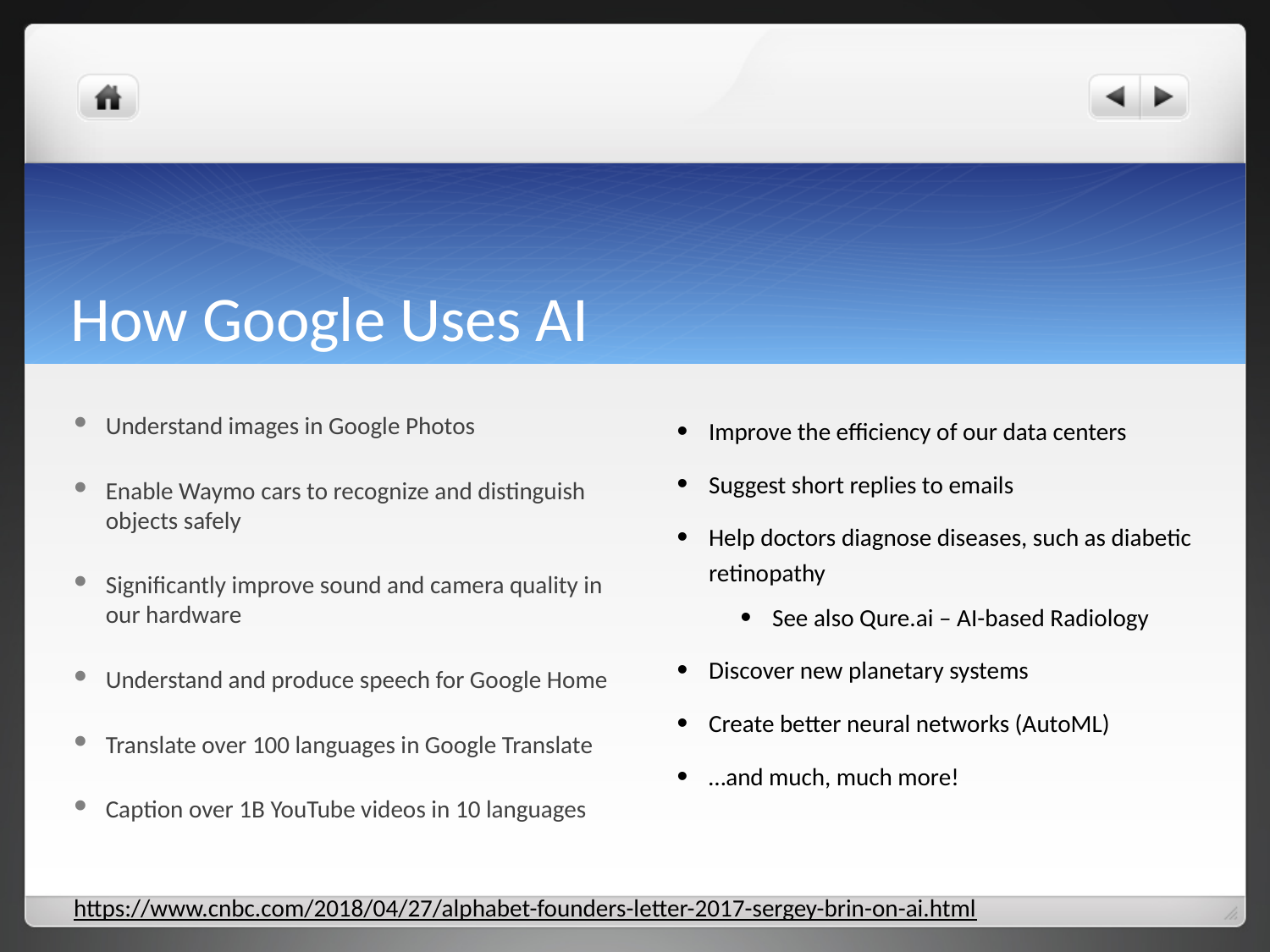

# How Google Uses AI
Improve the efficiency of our data centers
Suggest short replies to emails
Help doctors diagnose diseases, such as diabetic retinopathy
See also Qure.ai – AI-based Radiology
Discover new planetary systems
Create better neural networks (AutoML)
…and much, much more!
Understand images in Google Photos
Enable Waymo cars to recognize and distinguish objects safely
Significantly improve sound and camera quality in our hardware
Understand and produce speech for Google Home
Translate over 100 languages in Google Translate
Caption over 1B YouTube videos in 10 languages
https://www.cnbc.com/2018/04/27/alphabet-founders-letter-2017-sergey-brin-on-ai.html